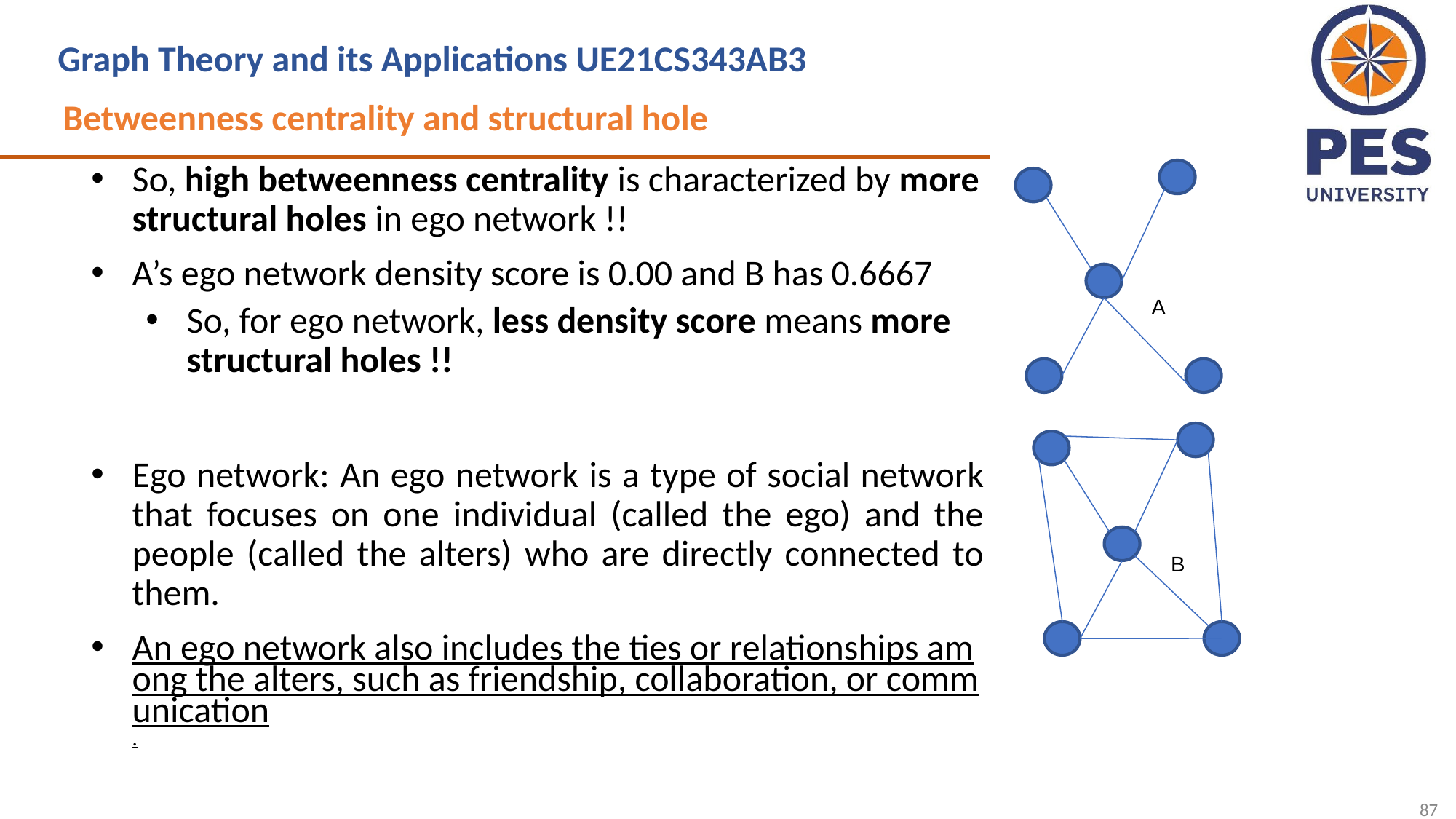

Graph Theory and its Applications UE21CS343AB3
Betweenness centrality and structural hole
So, high betweenness centrality is characterized by more structural holes in ego network !!
A’s ego network density score is 0.00 and B has 0.6667
So, for ego network, less density score means more structural holes !!

Ego network: An ego network is a type of social network that focuses on one individual (called the ego) and the people (called the alters) who are directly connected to them.
An ego network also includes the ties or relationships among the alters, such as friendship, collaboration, or communication.

A

B

87